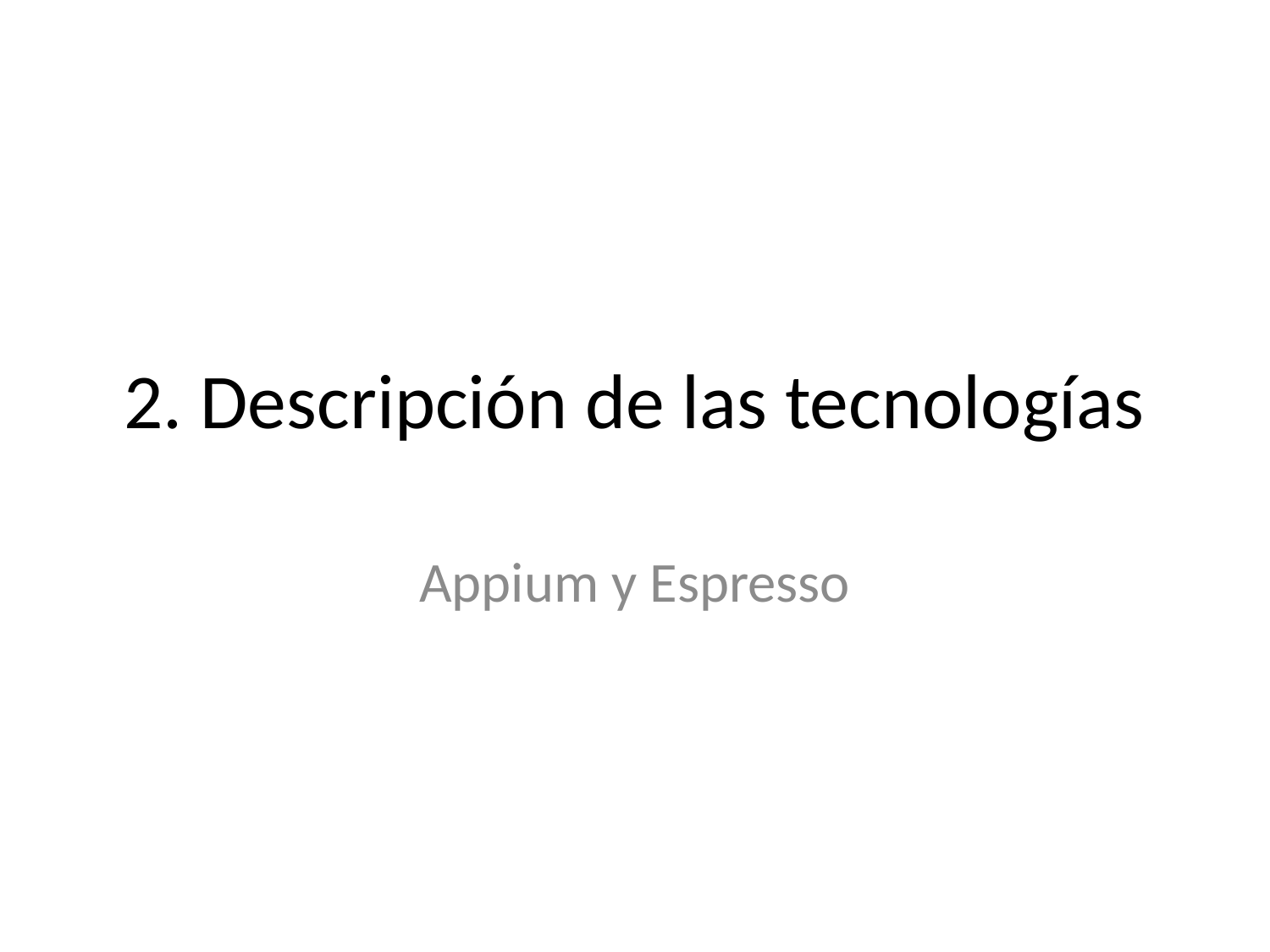

# 2. Descripción de las tecnologías
Appium y Espresso